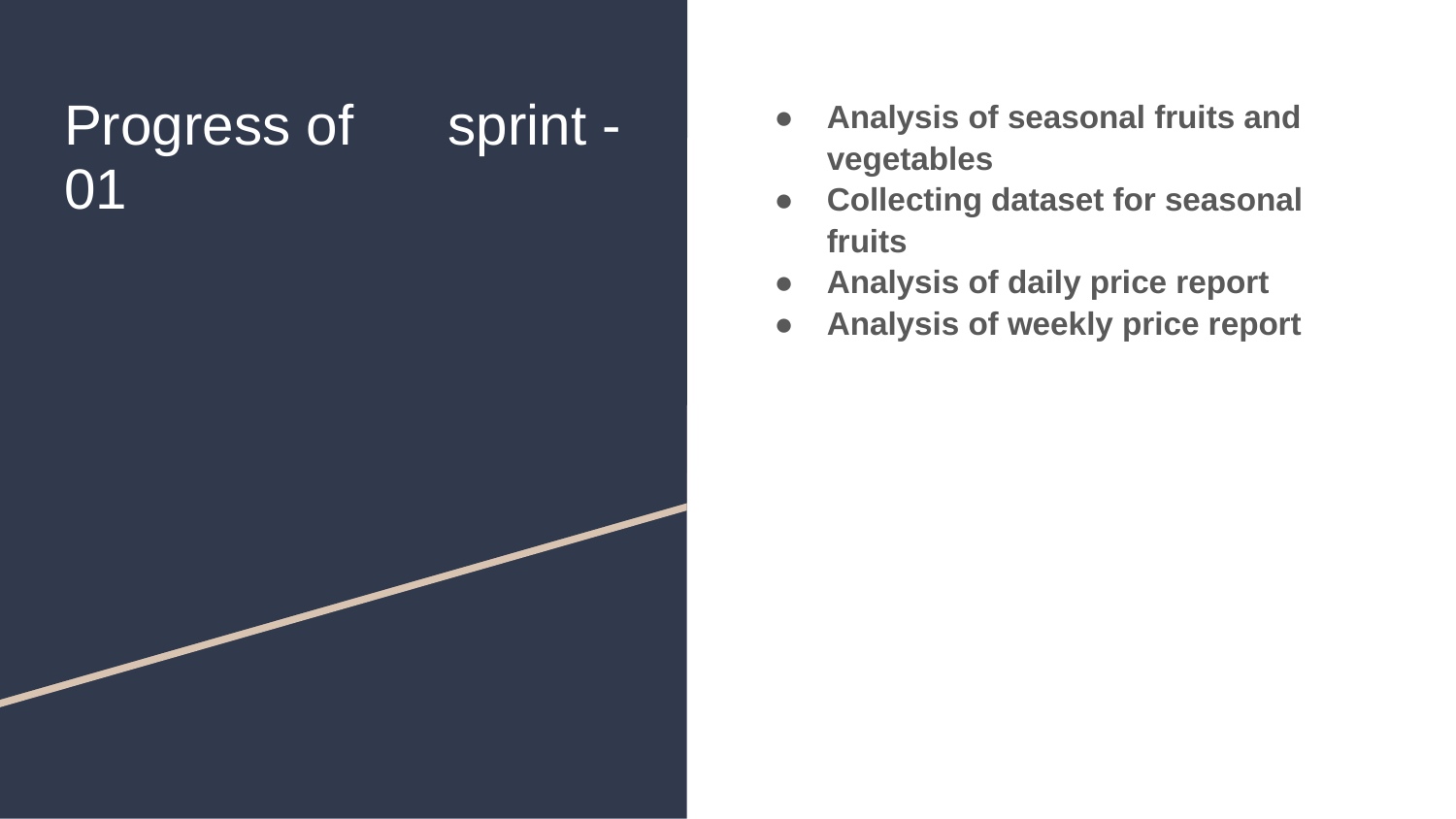

# Progress of      sprint - 01
Analysis of seasonal fruits and vegetables
Collecting dataset for seasonal fruits
Analysis of daily price report
Analysis of weekly price report